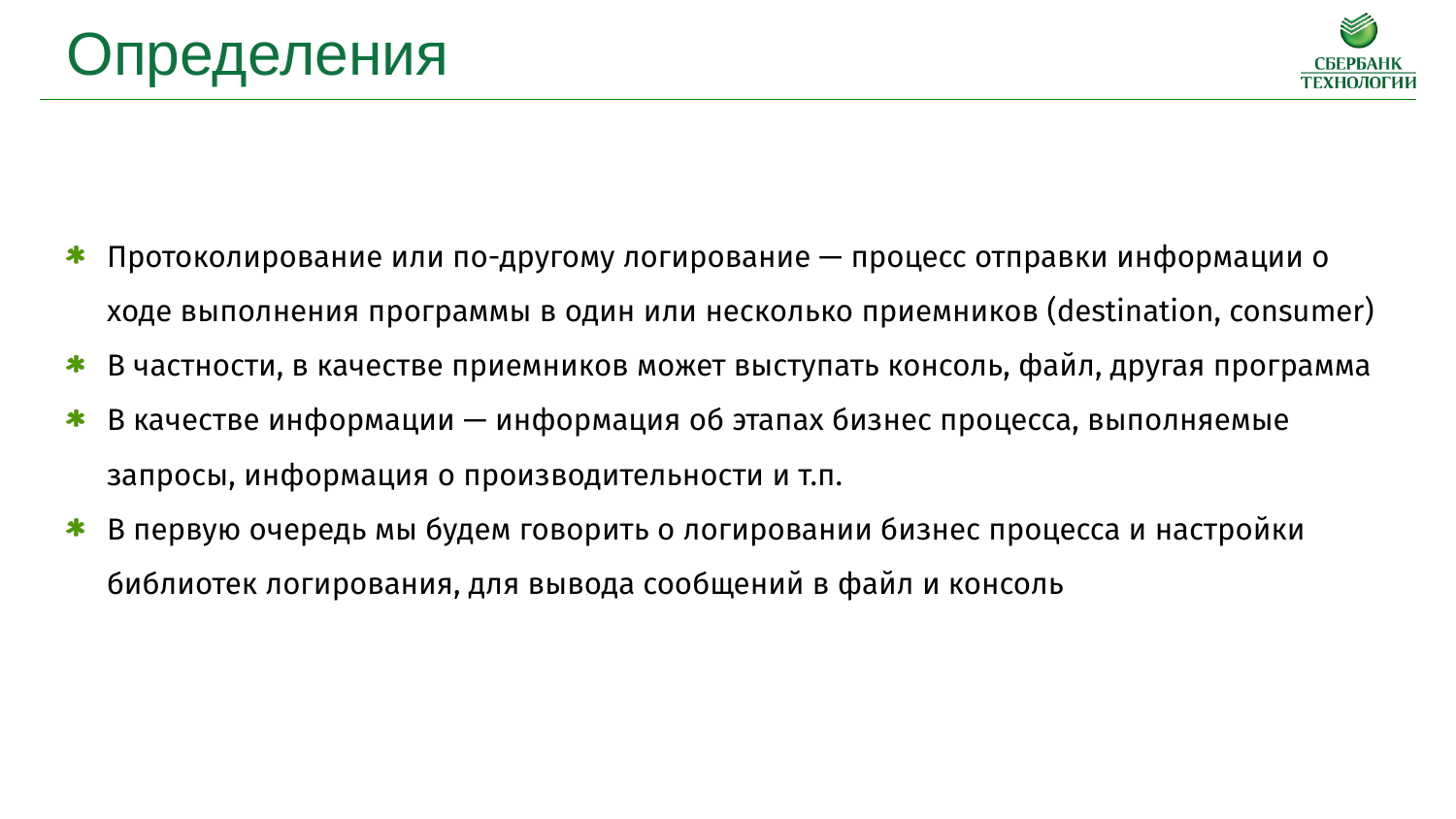

Определения
Протоколирование или по-другому логирование — процесс отправки информации о ходе выполнения программы в один или несколько приемников (destination, consumer)
В частности, в качестве приемников может выступать консоль, файл, другая программа
В качестве информации — информация об этапах бизнес процесса, выполняемые запросы, информация о производительности и т.п.
В первую очередь мы будем говорить о логировании бизнес процесса и настройки библиотек логирования, для вывода сообщений в файл и консоль